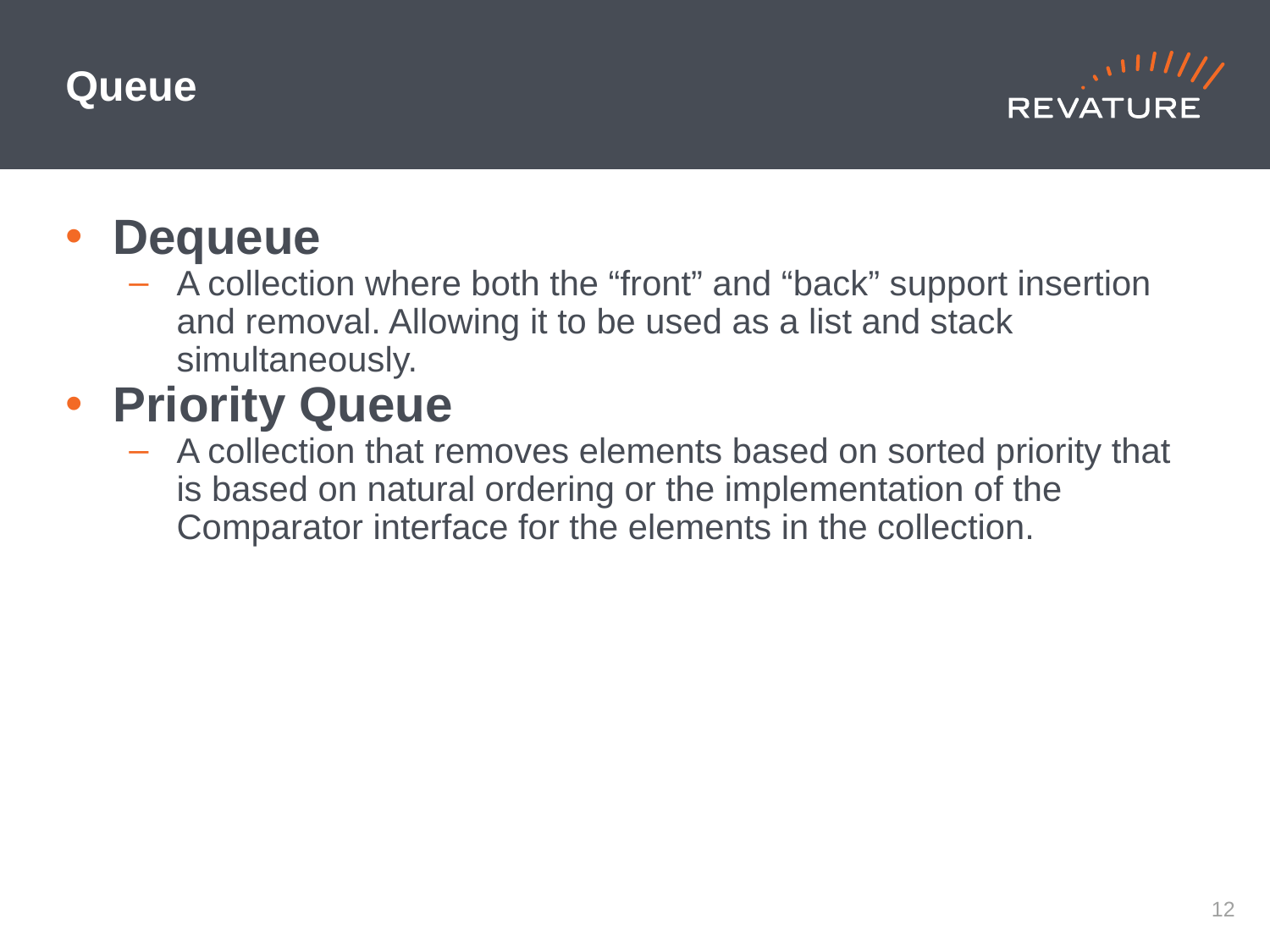

# Queue
Dequeue
A collection where both the “front” and “back” support insertion and removal. Allowing it to be used as a list and stack simultaneously.
Priority Queue
A collection that removes elements based on sorted priority that is based on natural ordering or the implementation of the Comparator interface for the elements in the collection.

12